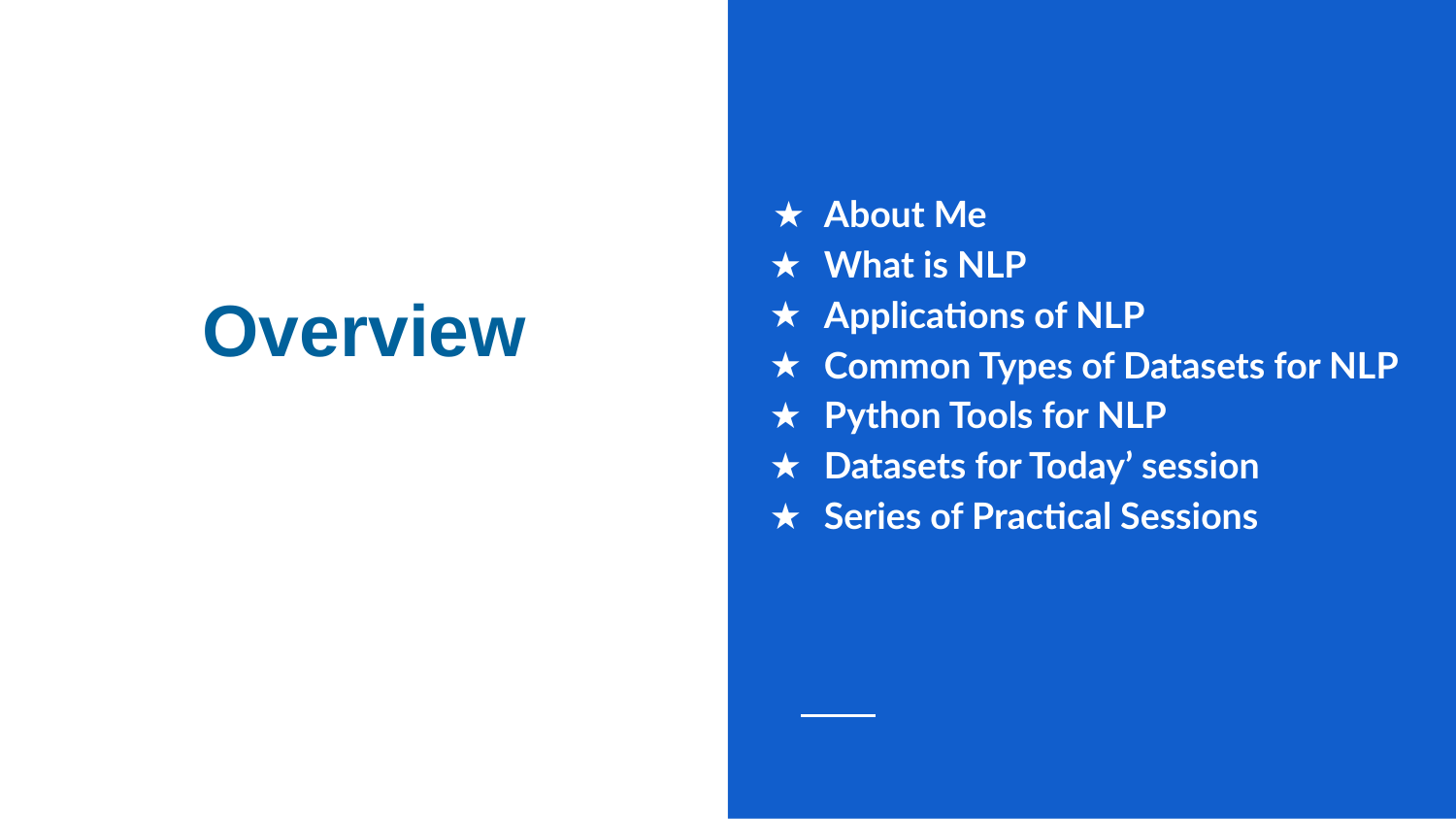

About Me
What is NLP
Applications of NLP
Common Types of Datasets for NLP
Python Tools for NLP
Datasets for Today’ session
Series of Practical Sessions
# Overview